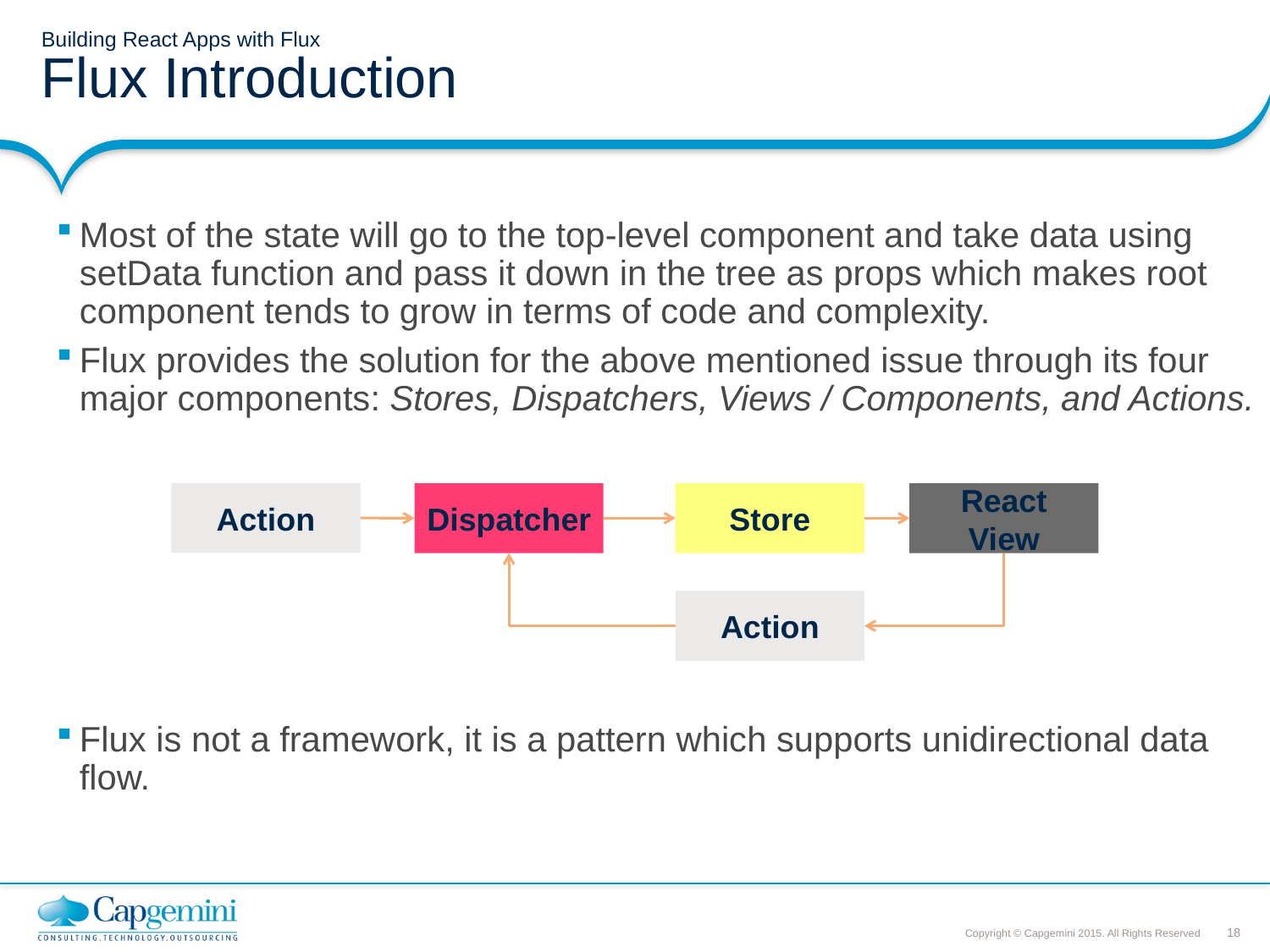

# Building React Apps with Flux Flux Introduction
Most of the state will go to the top-level component and take data using setData function and pass it down in the tree as props which makes root component tends to grow in terms of code and complexity.
Flux provides the solution for the above mentioned issue through its four major components: Stores, Dispatchers, Views / Components, and Actions.

Flux is not a framework, it is a pattern which supports unidirectional data flow.
Action
Dispatcher
Store
React View
Action